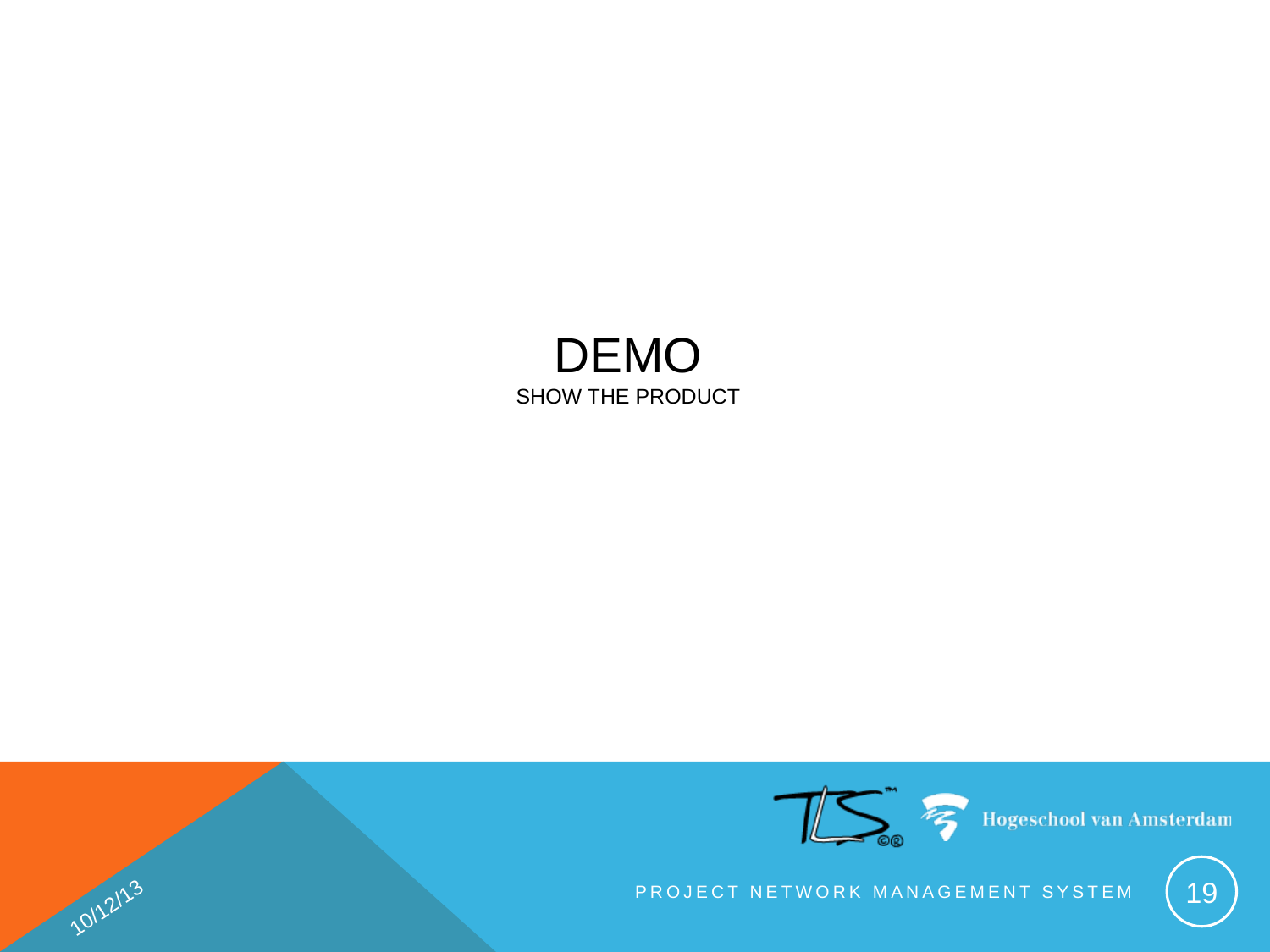

# Demo Show the product
19
10/12/13
Project Network Management System